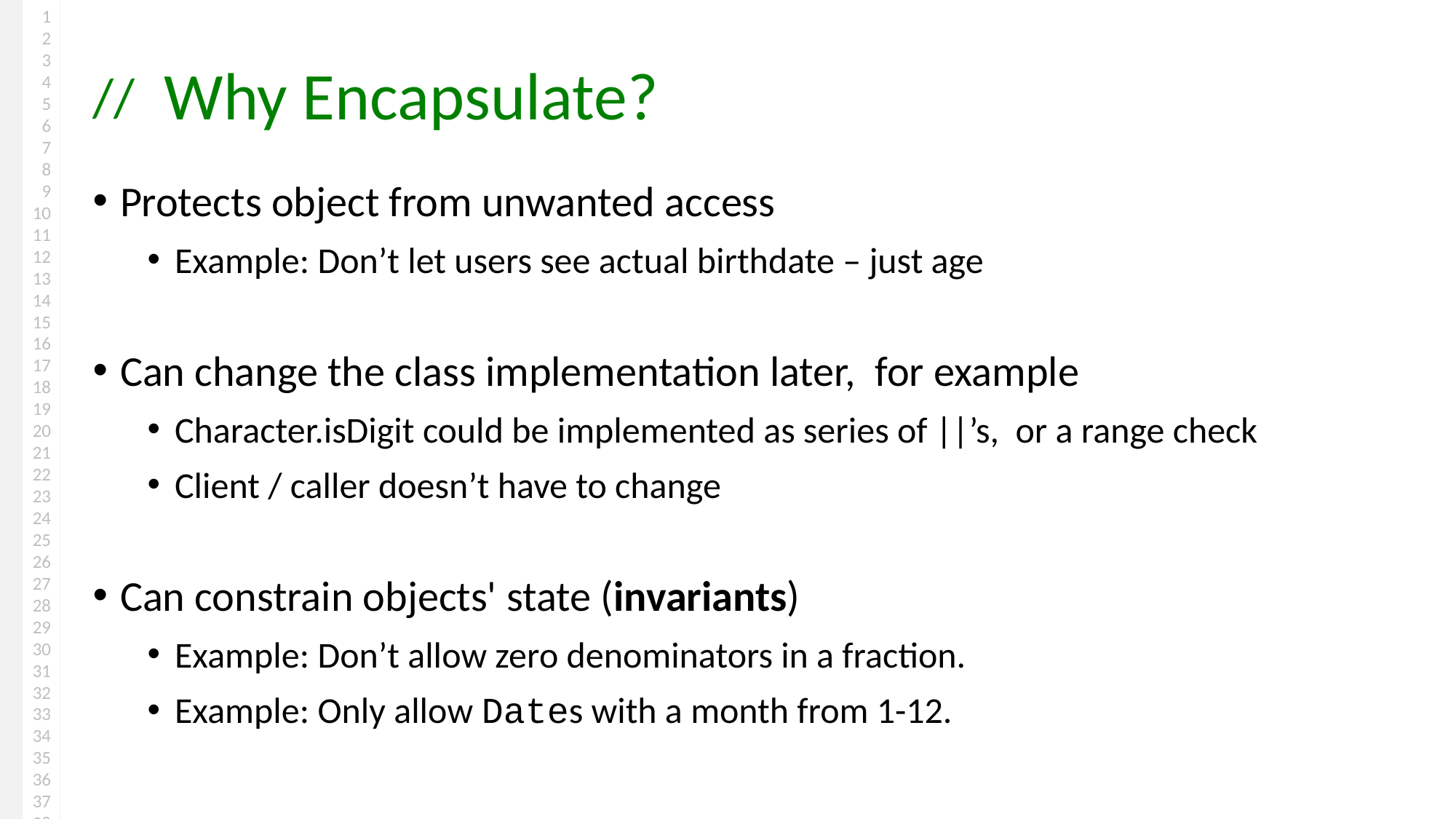

# Why Encapsulate?
Protects object from unwanted access
Example: Don’t let users see actual birthdate – just age

Can change the class implementation later,  for example
Character.isDigit could be implemented as series of ||’s,  or a range check
Client / caller doesn’t have to change

Can constrain objects' state (invariants)
Example: Don’t allow zero denominators in a fraction.
Example: Only allow Dates with a month from 1-12.